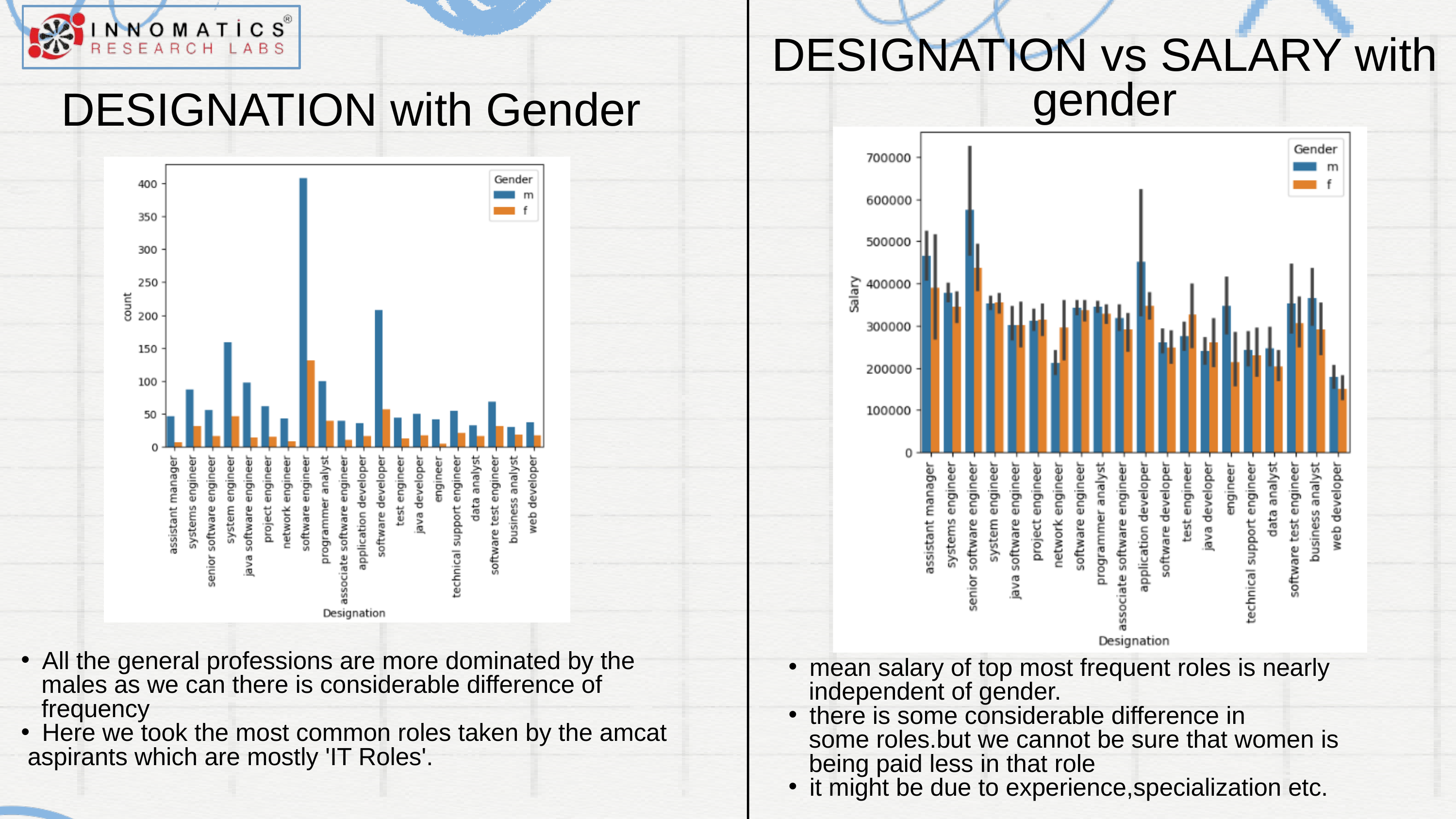

DESIGNATION vs SALARY with gender
DESIGNATION with Gender

All the general professions are more dominated by the
      males as we can there is considerable difference of
      frequency
Here we took the most common roles taken by the amcat
    aspirants which are mostly 'IT Roles'.
mean salary of top most frequent roles is nearly
      independent of gender.
there is some considerable difference in
      some roles.but we cannot be sure that women is
      being paid less in that role
it might be due to experience,specialization etc.